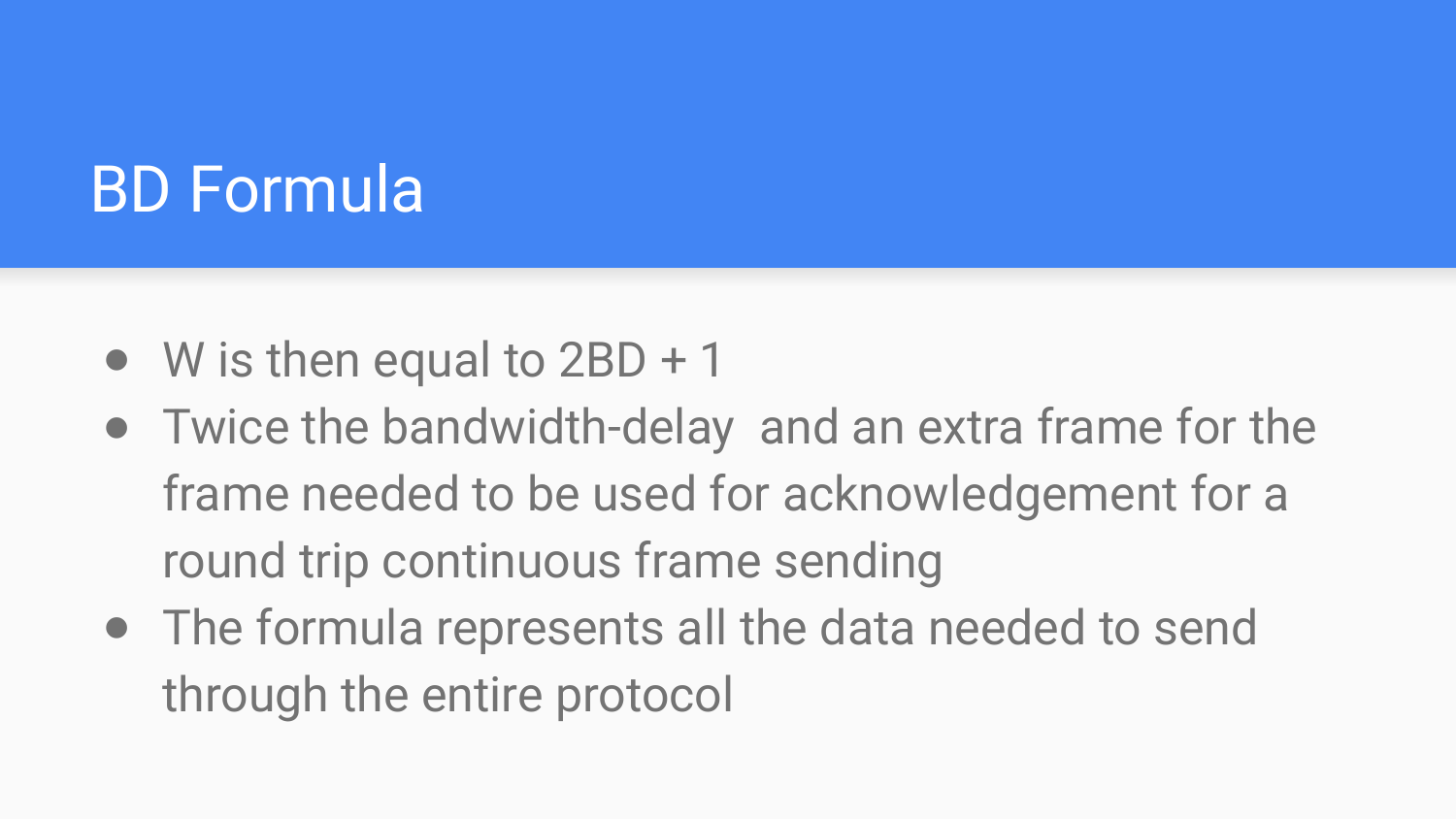

# BD Formula
W is then equal to 2BD + 1
Twice the bandwidth-delay  and an extra frame for the frame needed to be used for acknowledgement for a round trip continuous frame sending
The formula represents all the data needed to send through the entire protocol